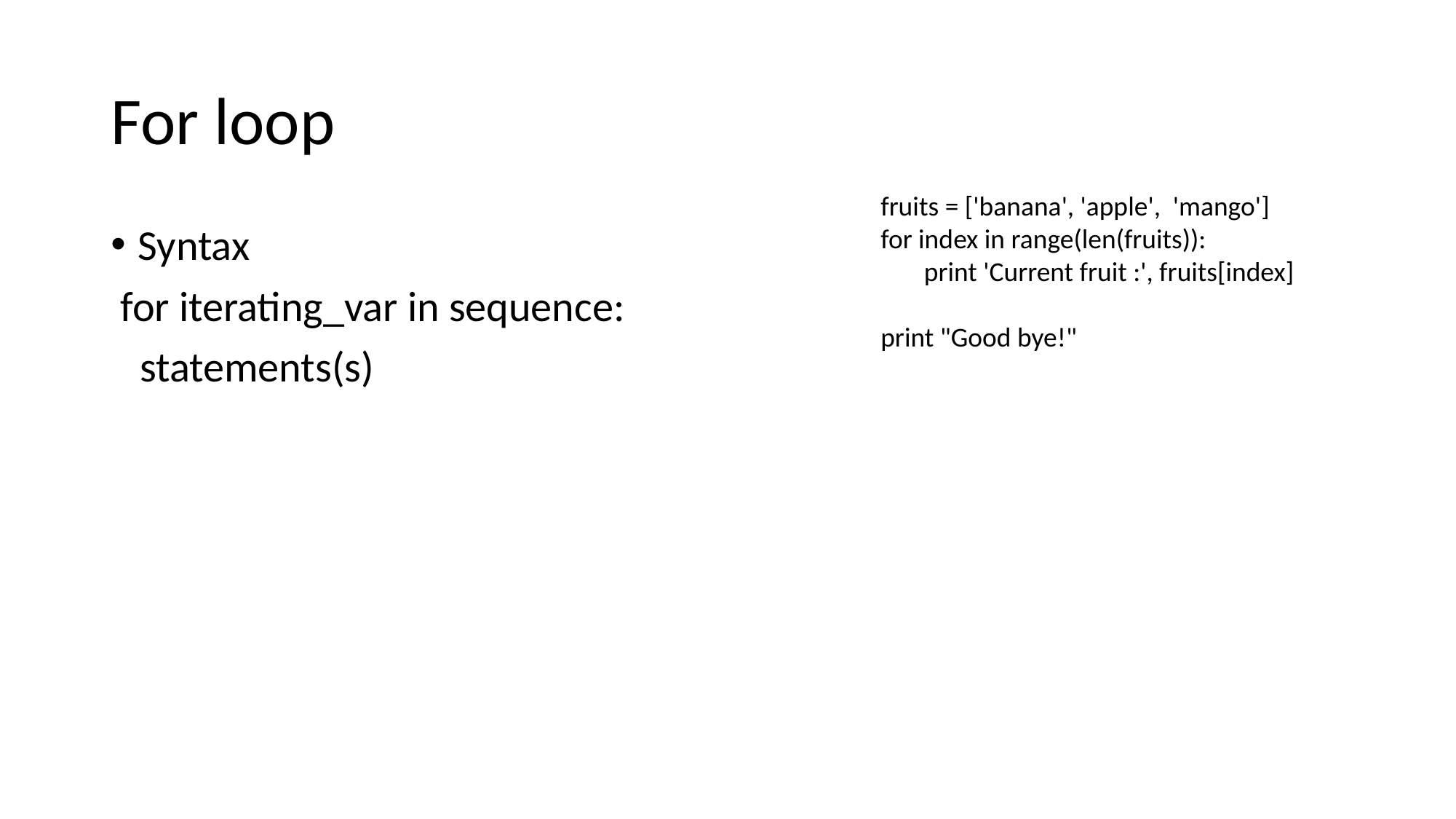

# For loop
fruits = ['banana', 'apple',  'mango']
for index in range(len(fruits)):
       print 'Current fruit :', fruits[index]

print "Good bye!"
Syntax
 for iterating_var in sequence:
   statements(s)